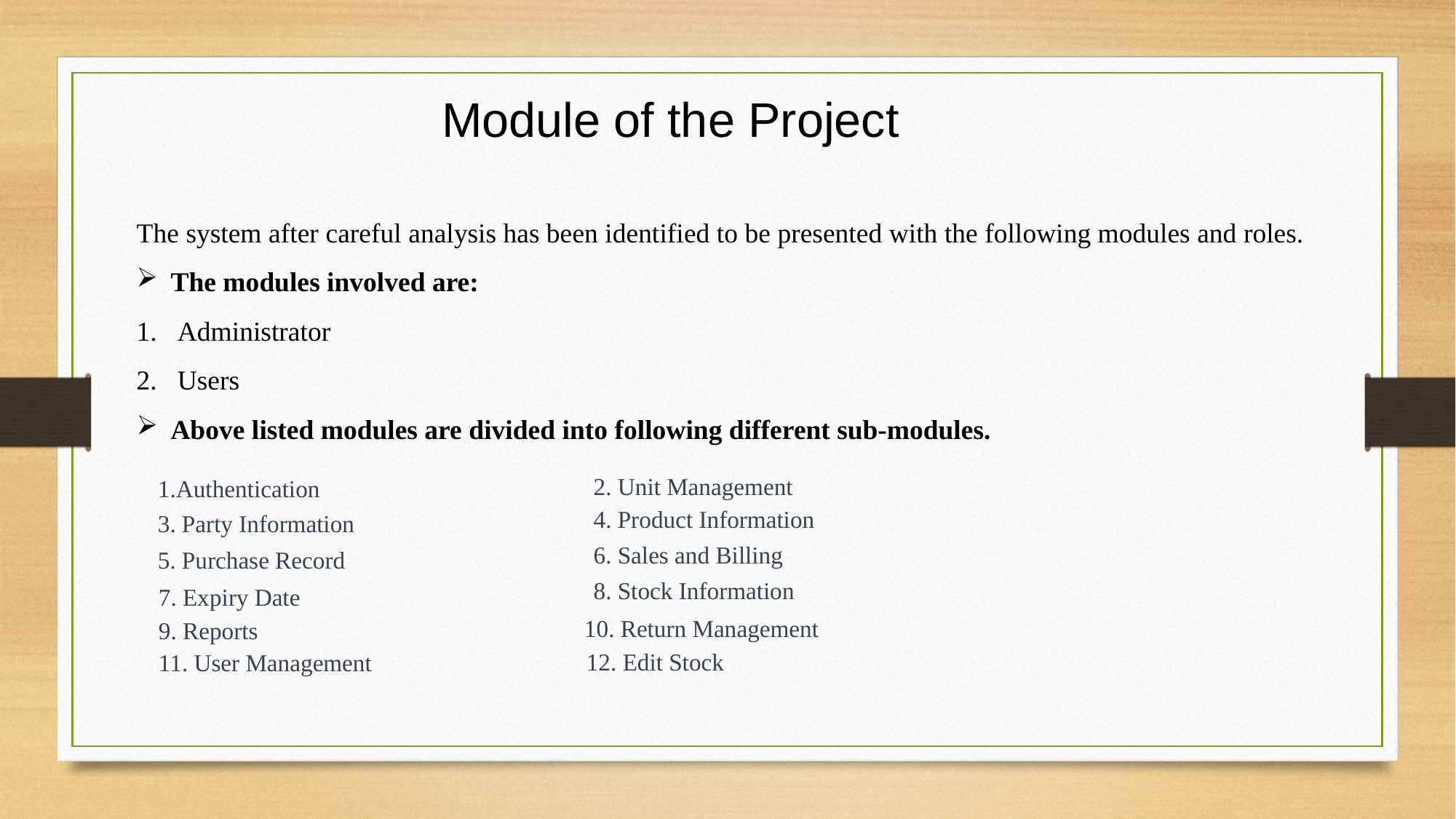

Module of the Project
The system after careful analysis has been identified to be presented with the following modules and roles.
The modules involved are:
Administrator
Users
Above listed modules are divided into following different sub-modules.

2. Unit Management
1.Authentication
4. Product Information
3. Party Information
6. Sales and Billing
5. Purchase Record
8. Stock Information
7. Expiry Date
10. Return Management
9. Reports
12. Edit Stock
11. User Management